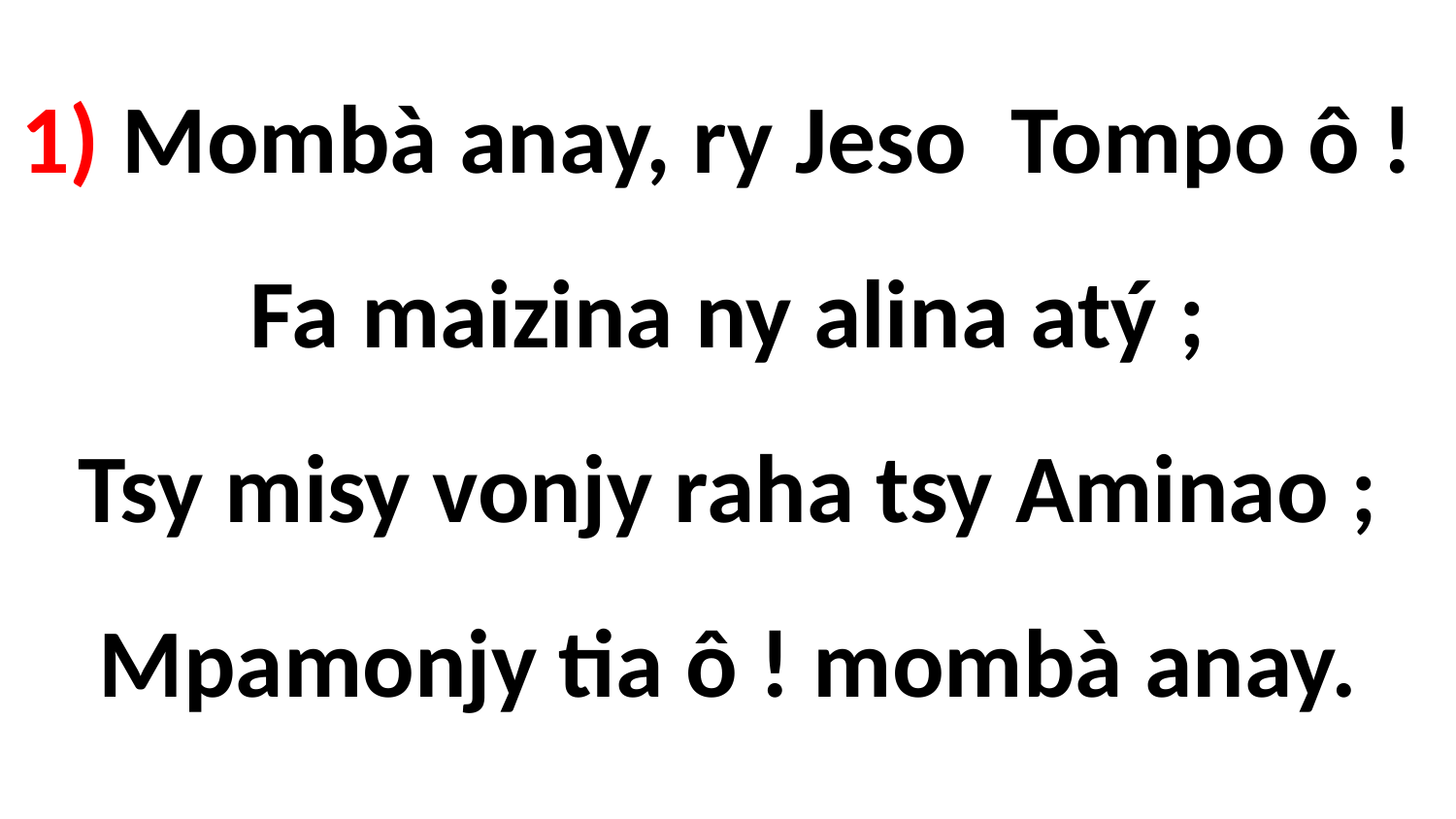

# 1) Mombà anay, ry Jeso  Tompo ô ! Fa maizina ny alina atý ; Tsy misy vonjy raha tsy Aminao ; Mpamonjy tia ô ! mombà anay.